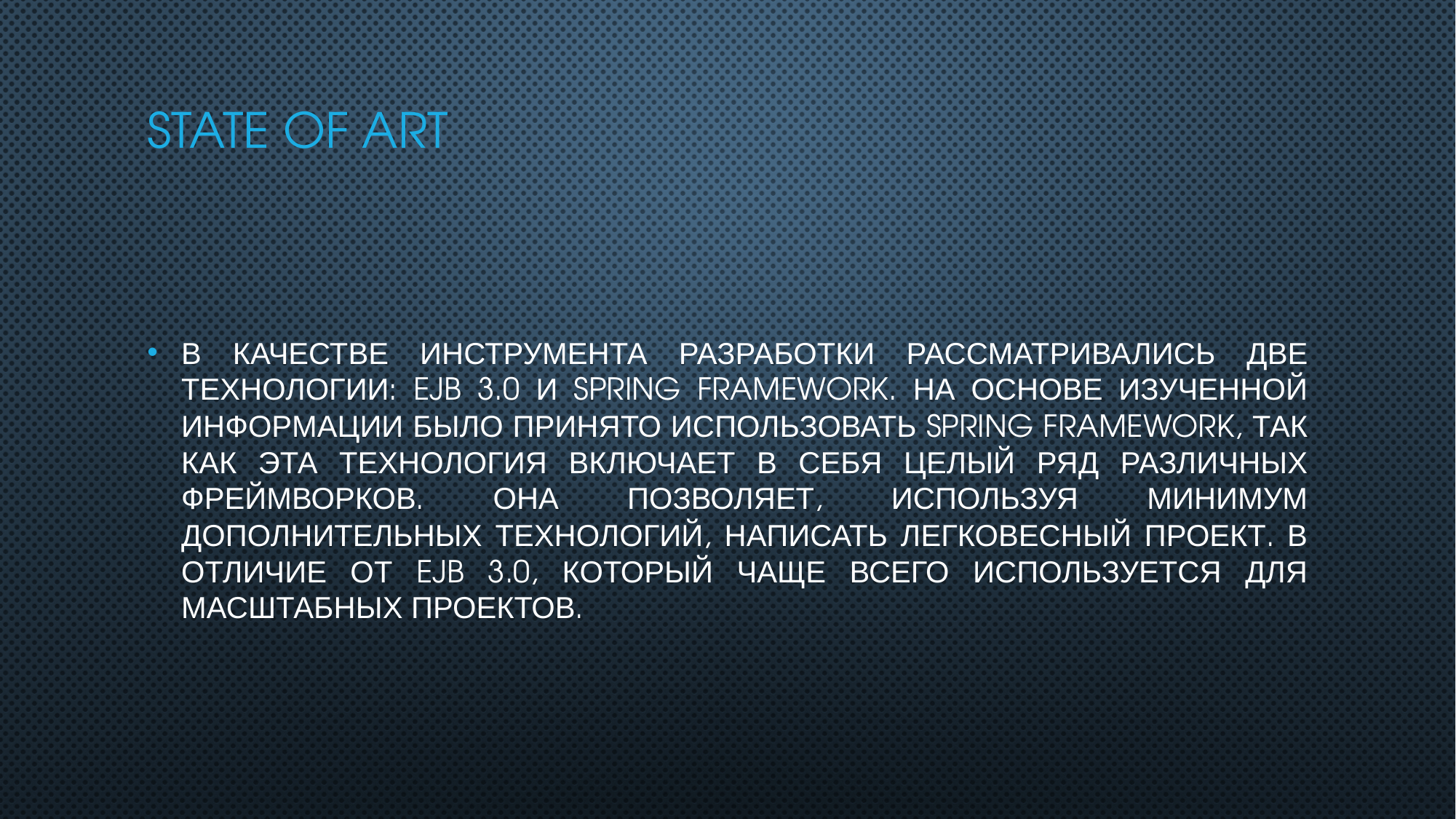

# State of Art
В качестве инструмента разработки рассматривались две технологии: EJB 3.0 и Spring Framework. На основе изученной информации было принято использовать Spring Framework, так как эта технология включает в себя целый ряд различных фреймворков. Она позволяет, используя минимум дополнительных технологий, написать легковесный проект. В отличие от EJB 3.0, который чаще всего используется для масштабных проектов.